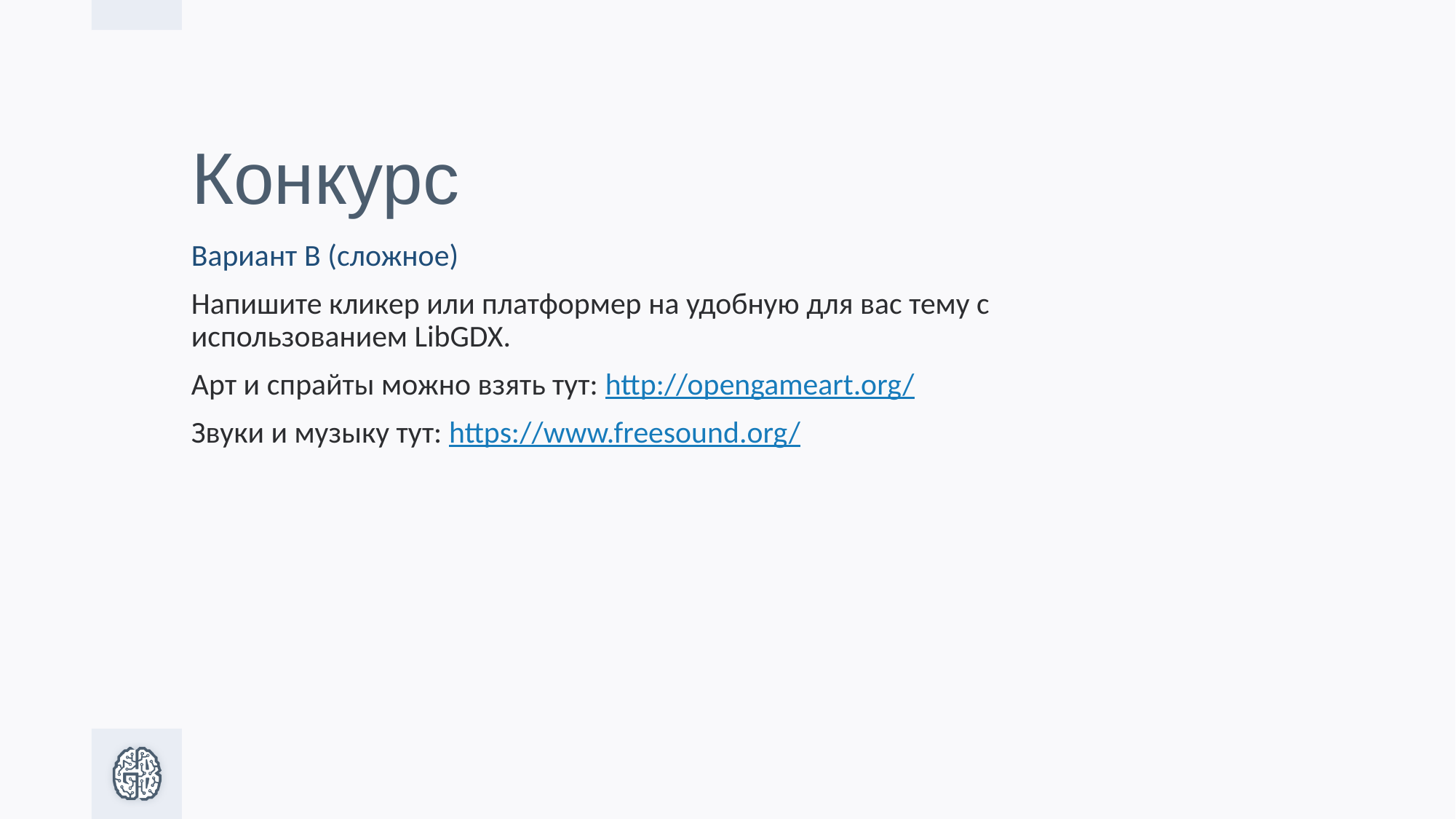

# Конкурс
Вариант В (сложное)
Напишите кликер или платформер на удобную для вас тему с использованием LibGDX.
Арт и спрайты можно взять тут: http://opengameart.org/
Звуки и музыку тут: https://www.freesound.org/